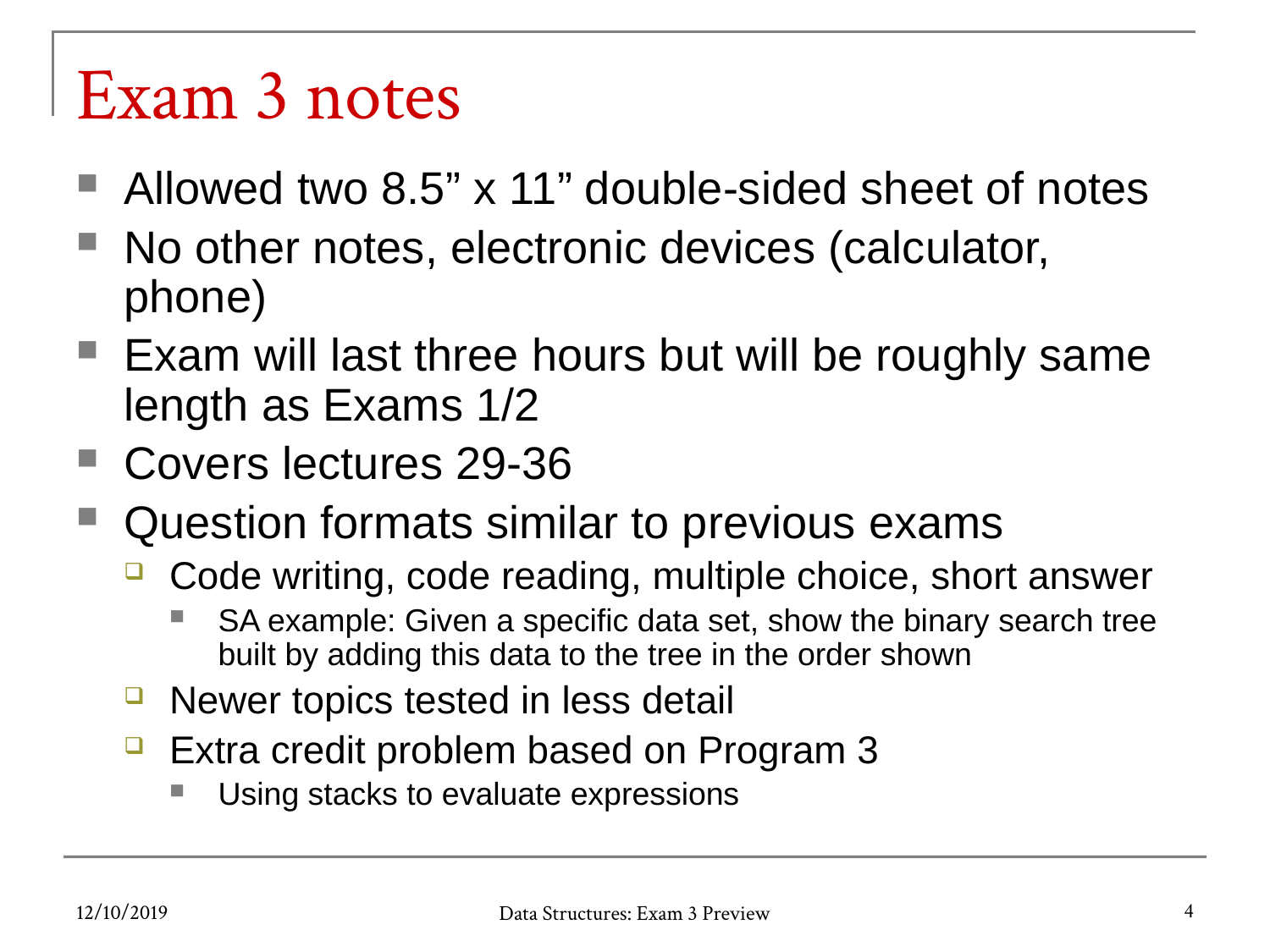

# Exam 3 notes
Allowed two 8.5” x 11” double-sided sheet of notes
No other notes, electronic devices (calculator, phone)
Exam will last three hours but will be roughly same length as Exams 1/2
Covers lectures 29-36
Question formats similar to previous exams
Code writing, code reading, multiple choice, short answer
SA example: Given a specific data set, show the binary search tree built by adding this data to the tree in the order shown
Newer topics tested in less detail
Extra credit problem based on Program 3
Using stacks to evaluate expressions
12/10/2019
4
Data Structures: Exam 3 Preview